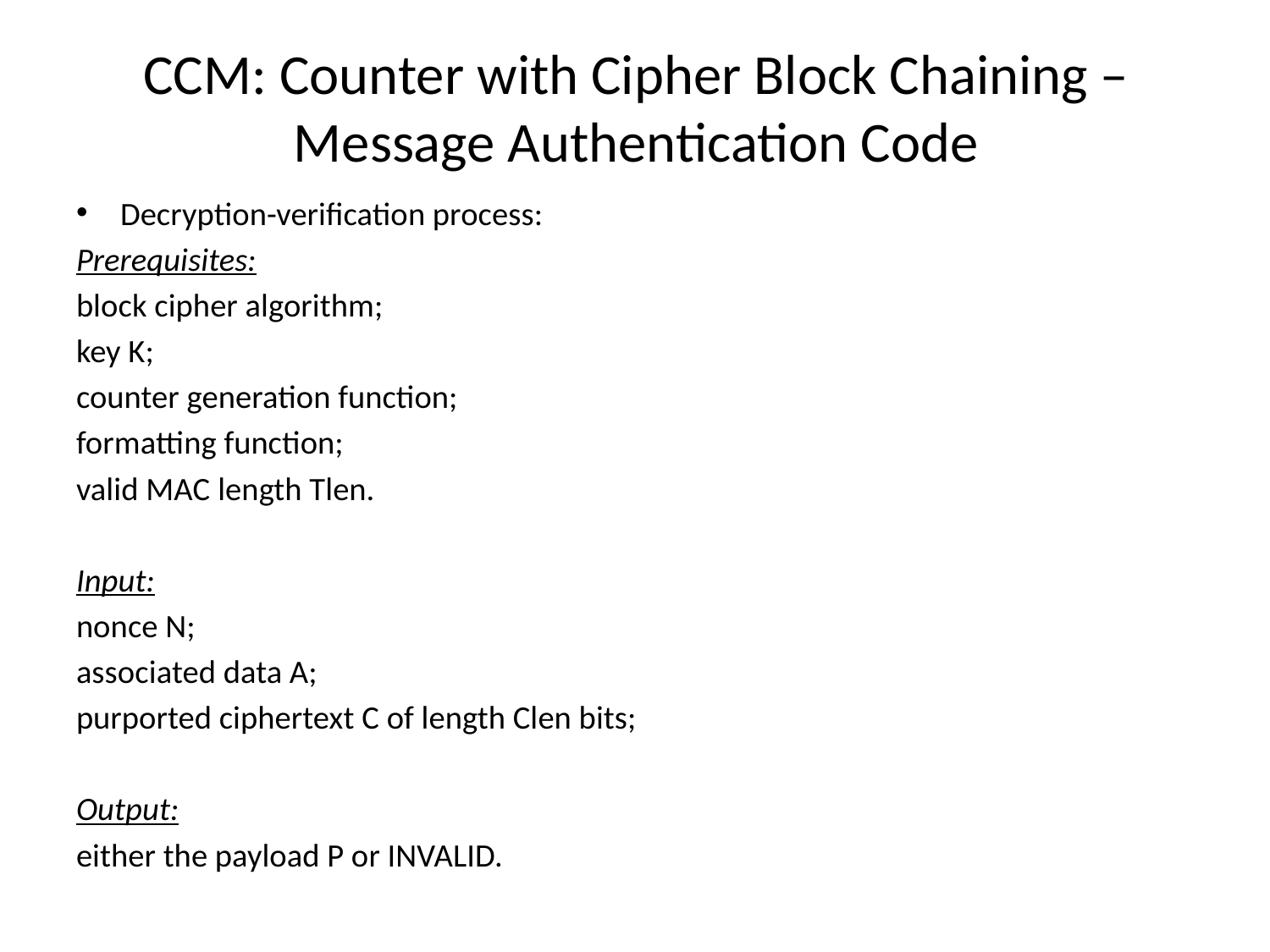

# CCM: Counter with Cipher Block Chaining – Message Authentication Code
Decryption-verification process:
Prerequisites:
block cipher algorithm;
key K;
counter generation function;
formatting function;
valid MAC length Tlen.

Input:
nonce N;
associated data A;
purported ciphertext C of length Clen bits;

Output:
either the payload P or INVALID.